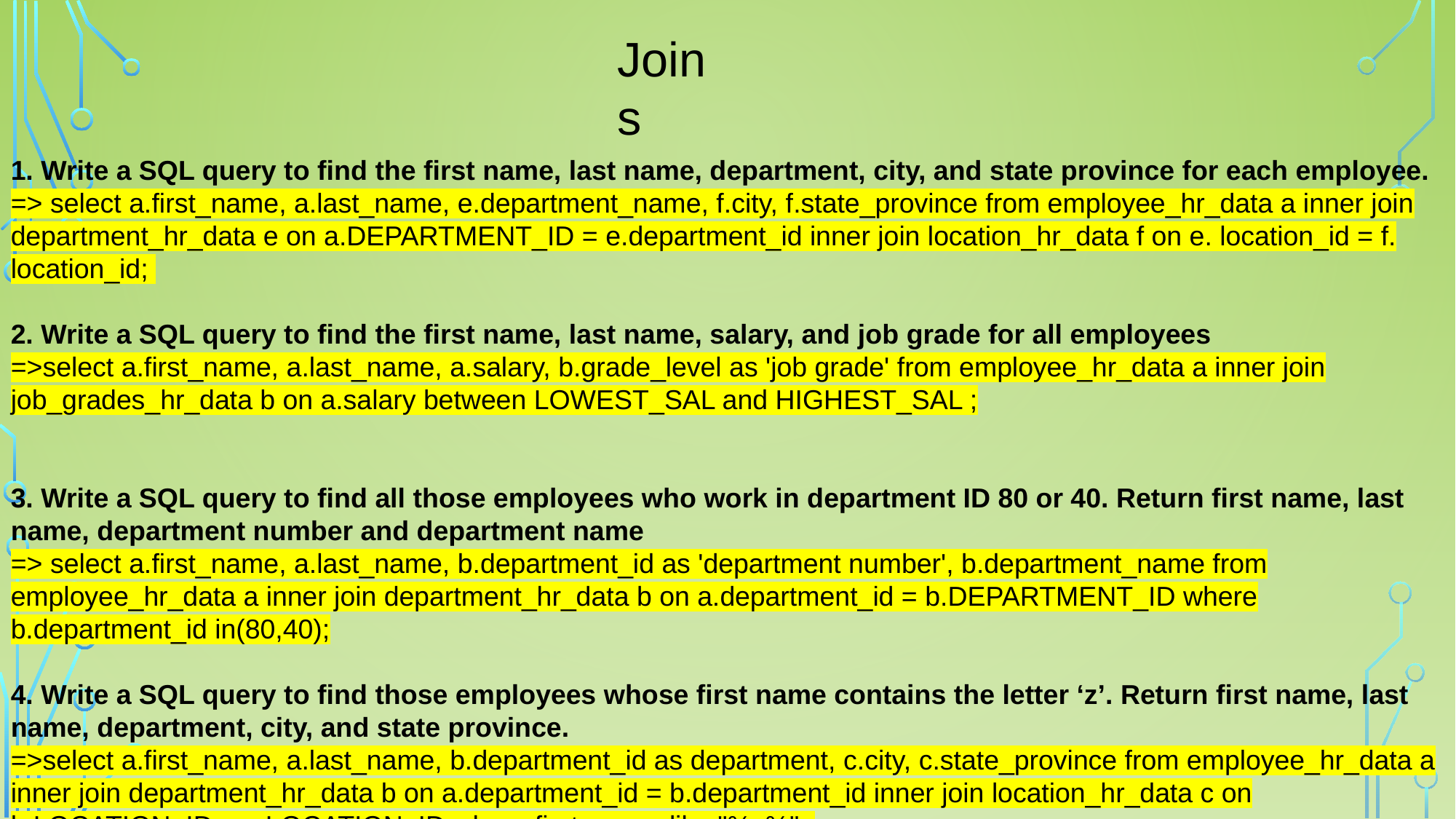

Joins
1. Write a SQL query to find the first name, last name, department, city, and state province for each employee.
=> select a.first_name, a.last_name, e.department_name, f.city, f.state_province from employee_hr_data a inner join department_hr_data e on a.DEPARTMENT_ID = e.department_id inner join location_hr_data f on e. location_id = f. location_id;

2. Write a SQL query to find the first name, last name, salary, and job grade for all employees
=>select a.first_name, a.last_name, a.salary, b.grade_level as 'job grade' from employee_hr_data a inner join job_grades_hr_data b on a.salary between LOWEST_SAL and HIGHEST_SAL ;

3. Write a SQL query to find all those employees who work in department ID 80 or 40. Return first name, last name, department number and department name
=> select a.first_name, a.last_name, b.department_id as 'department number', b.department_name from employee_hr_data a inner join department_hr_data b on a.department_id = b.DEPARTMENT_ID where b.department_id in(80,40);

4. Write a SQL query to find those employees whose first name contains the letter ‘z’. Return first name, last name, department, city, and state province.
=>select a.first_name, a.last_name, b.department_id as department, c.city, c.state_province from employee_hr_data a inner join department_hr_data b on a.department_id = b.department_id inner join location_hr_data c on b.LOCATION_ID = c.LOCATION_ID where first_name like "%z%";